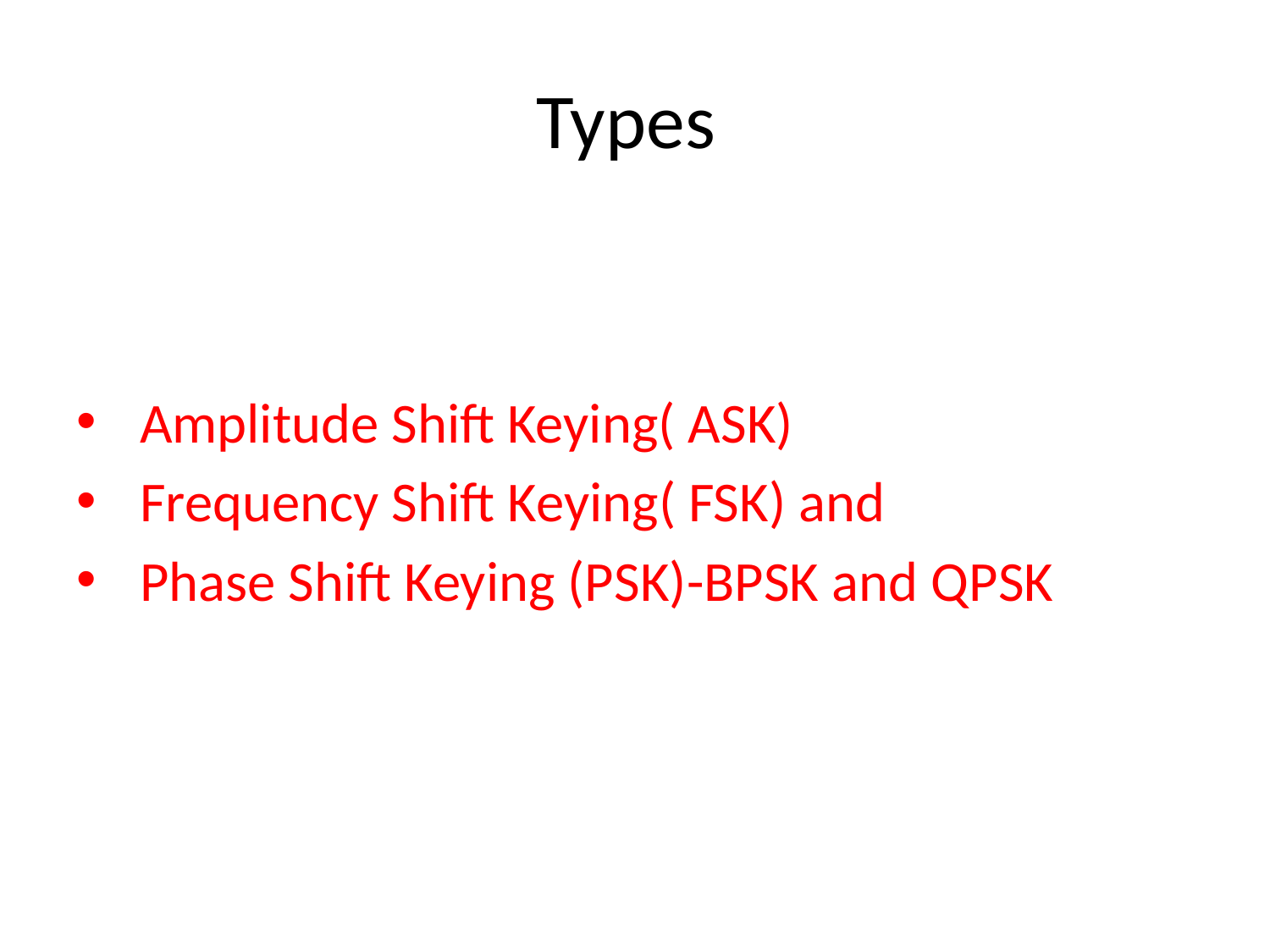

# Types

Amplitude Shift Keying( ASK)
Frequency Shift Keying( FSK) and
Phase Shift Keying (PSK)-BPSK and QPSK